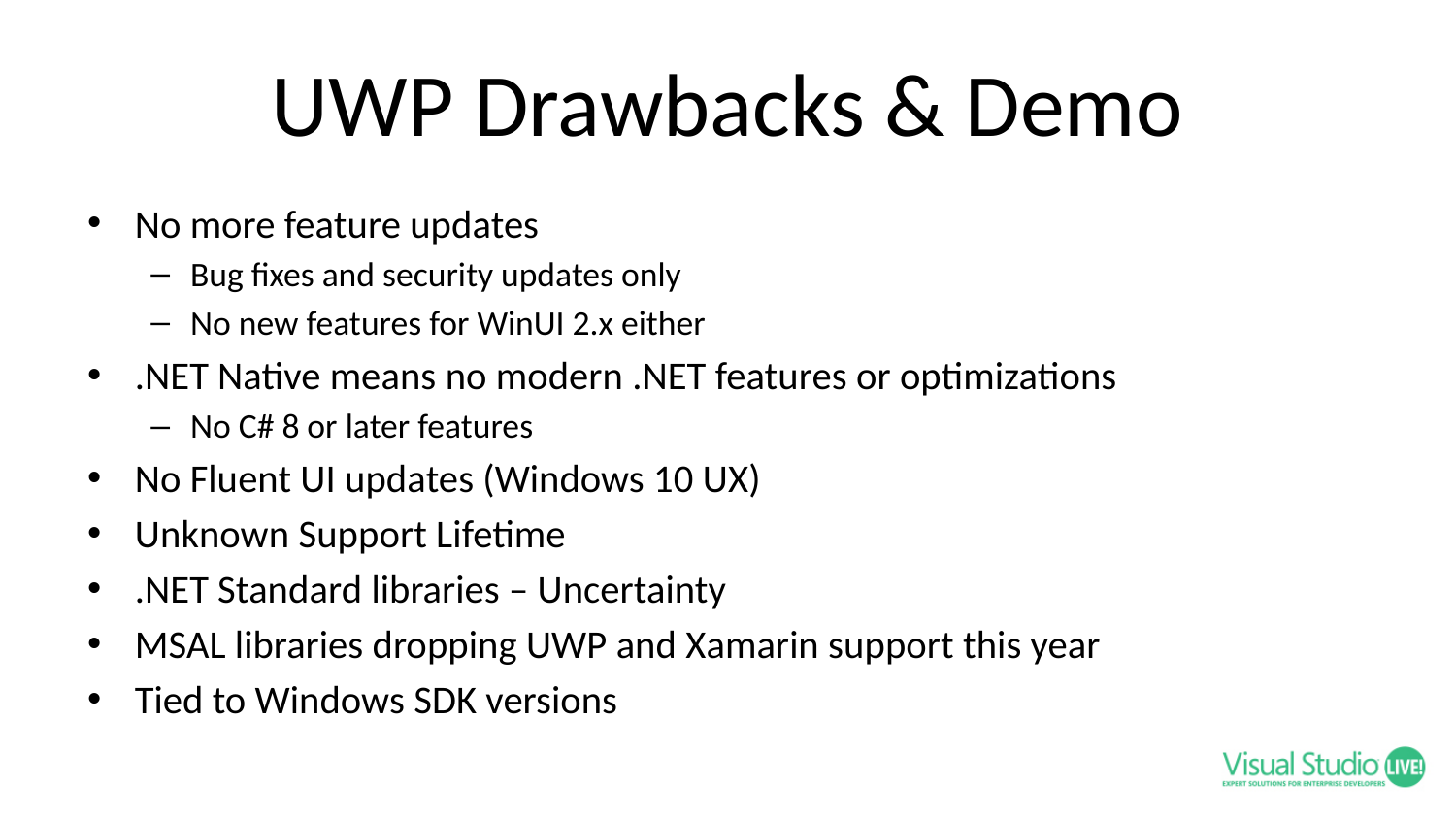

# UWP Drawbacks & Demo
No more feature updates
Bug fixes and security updates only
No new features for WinUI 2.x either
.NET Native means no modern .NET features or optimizations
No C# 8 or later features
No Fluent UI updates (Windows 10 UX)
Unknown Support Lifetime
.NET Standard libraries – Uncertainty
MSAL libraries dropping UWP and Xamarin support this year
Tied to Windows SDK versions